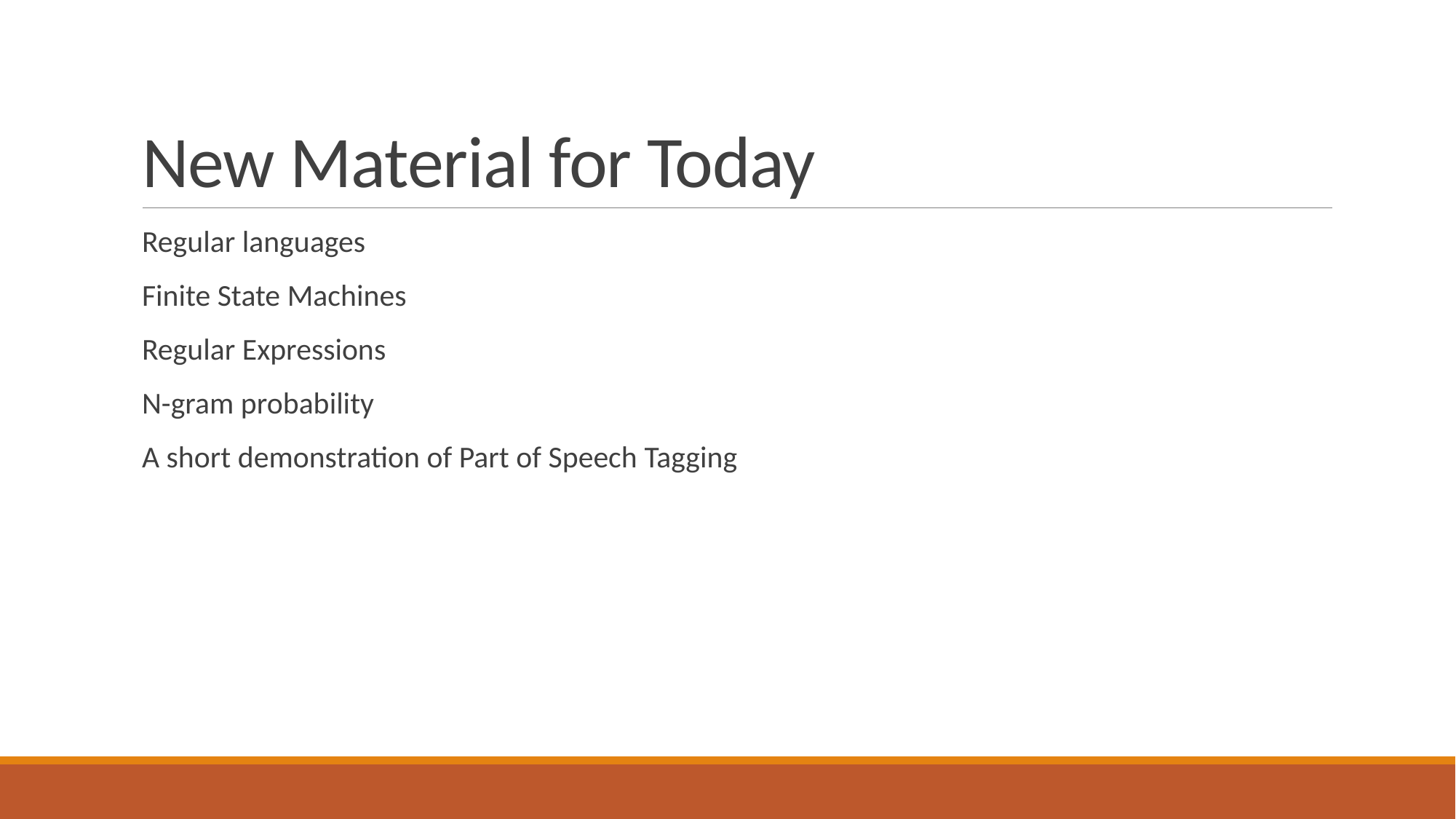

# New Material for Today
Regular languages
Finite State Machines
Regular Expressions
N-gram probability
A short demonstration of Part of Speech Tagging